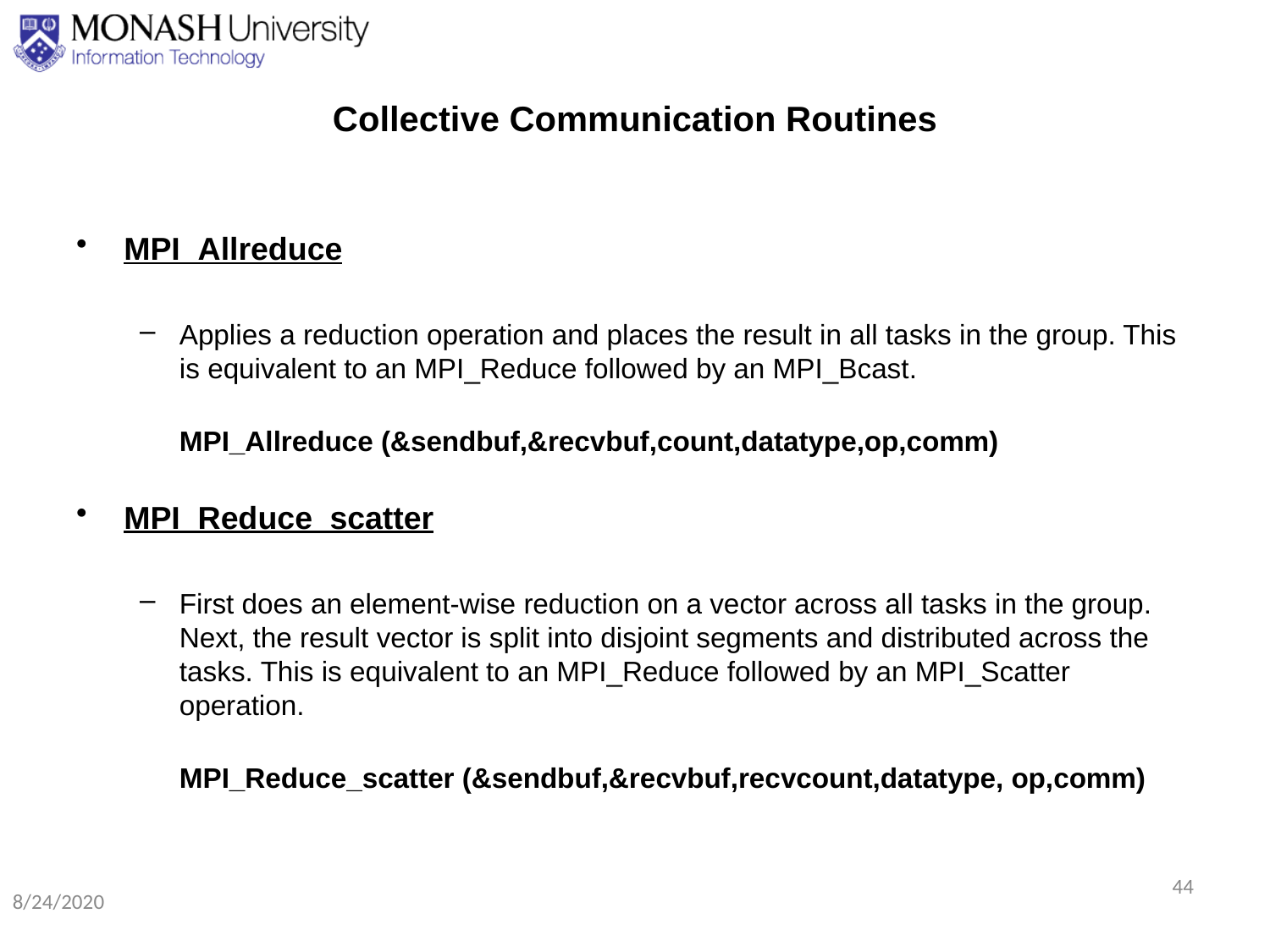

# Collective Communication Routines
MPI_Allreduce

Applies a reduction operation and places the result in all tasks in the group. This is equivalent to an MPI_Reduce followed by an MPI_Bcast.
	MPI_Allreduce (&sendbuf,&recvbuf,count,datatype,op,comm)
MPI_Reduce_scatter

First does an element-wise reduction on a vector across all tasks in the group. Next, the result vector is split into disjoint segments and distributed across the tasks. This is equivalent to an MPI_Reduce followed by an MPI_Scatter operation.
	MPI_Reduce_scatter (&sendbuf,&recvbuf,recvcount,datatype, op,comm)
44
8/24/2020